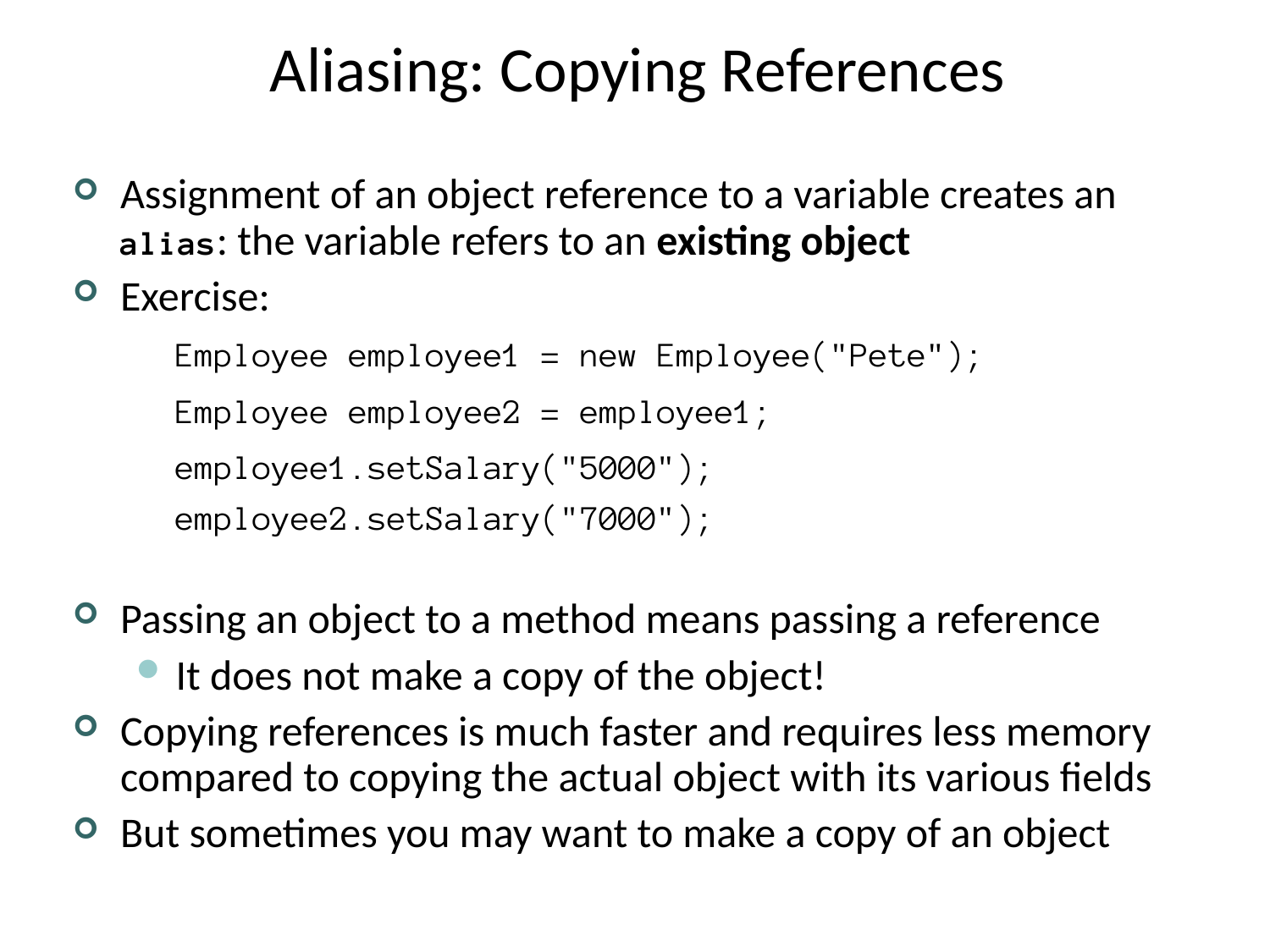

# Aliasing: Copying References
Assignment of an object reference to a variable creates an alias: the variable refers to an existing object
Exercise:
	Employee employee1 = new Employee("Pete");
	Employee employee2 = employee1;
	employee1.setSalary("5000");
	employee2.setSalary("7000");

Passing an object to a method means passing a reference
It does not make a copy of the object!
Copying references is much faster and requires less memory compared to copying the actual object with its various fields
But sometimes you may want to make a copy of an object